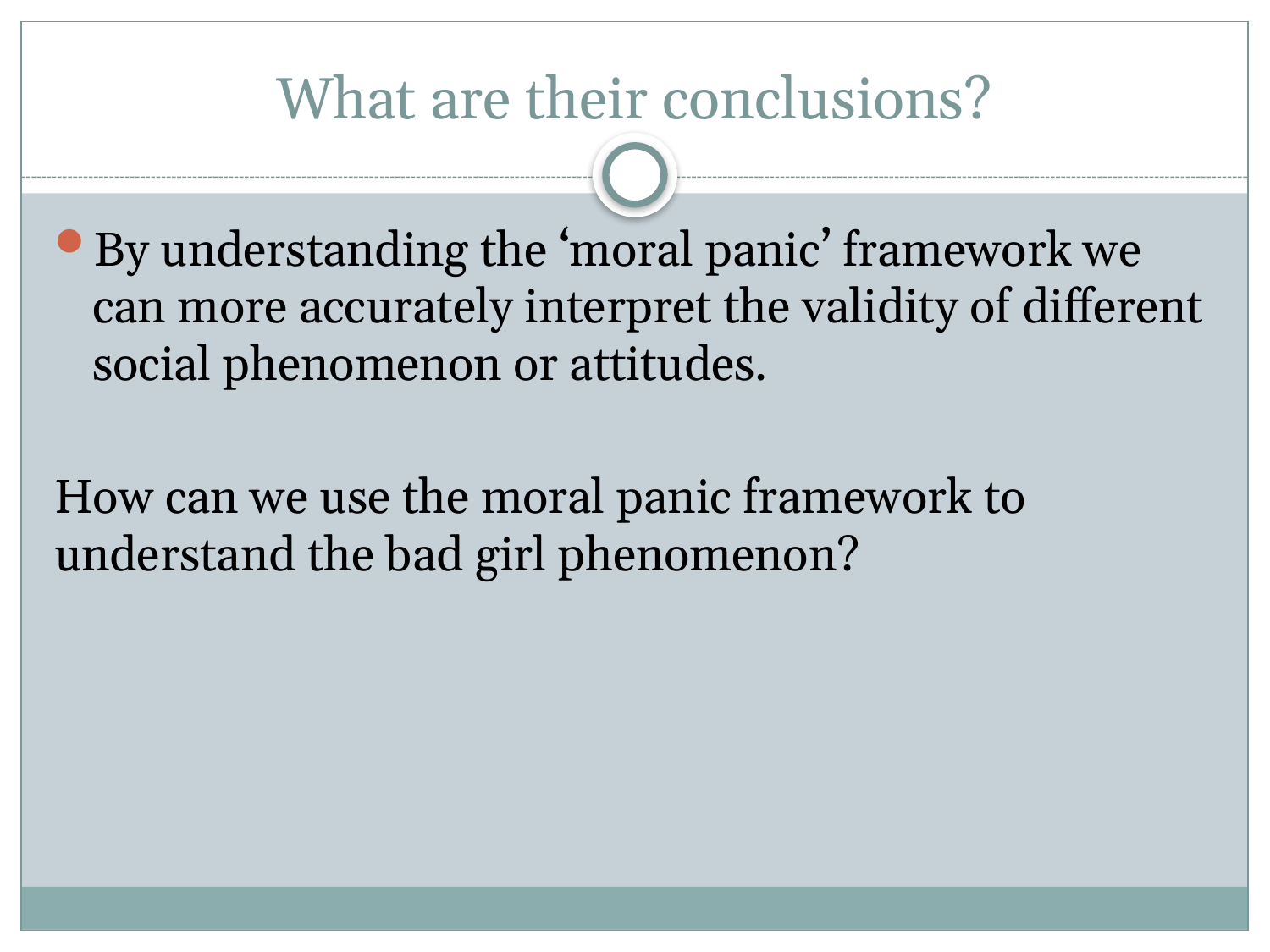

# What are their conclusions?
By understanding the ‘moral panic’ framework we can more accurately interpret the validity of different social phenomenon or attitudes.

How can we use the moral panic framework to understand the bad girl phenomenon?